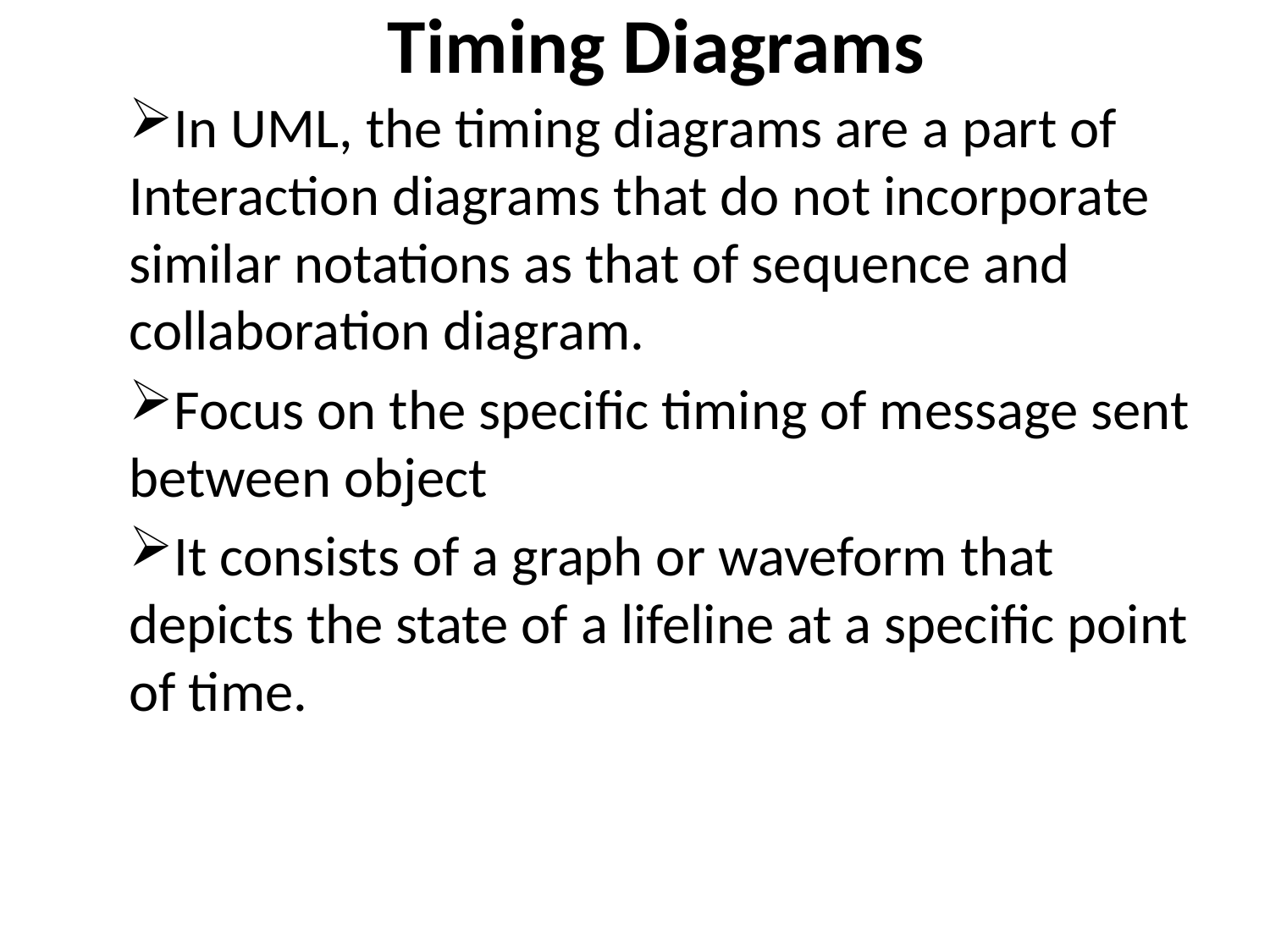

# Timing Diagrams
In UML, the timing diagrams are a part of Interaction diagrams that do not incorporate similar notations as that of sequence and collaboration diagram.
Focus on the specific timing of message sent between object
It consists of a graph or waveform that depicts the state of a lifeline at a specific point of time.